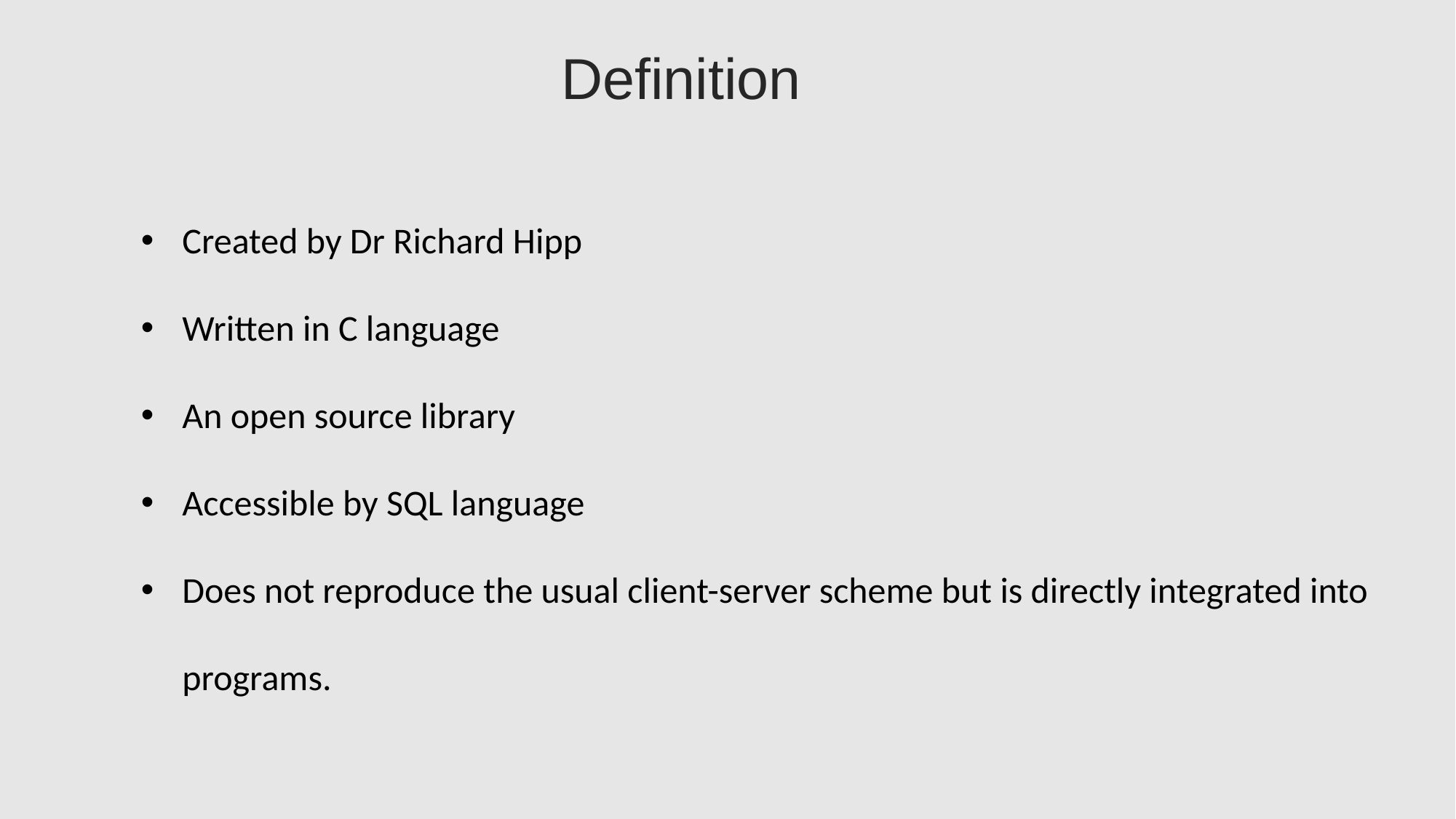

Definition
Created by Dr Richard Hipp
Written in C language
An open source library
Accessible by SQL language
Does not reproduce the usual client-server scheme but is directly integrated into programs.